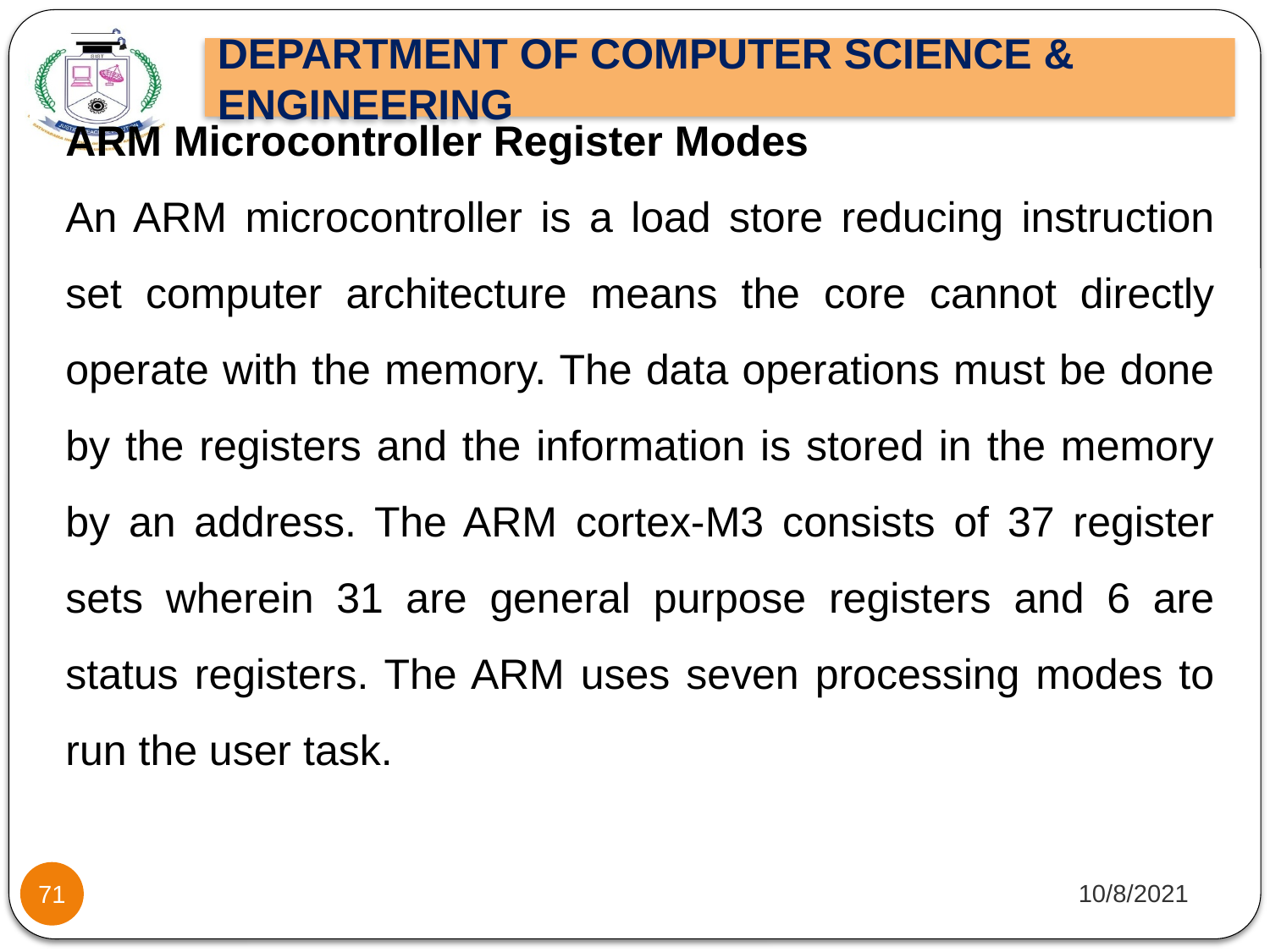

ARM Microcontroller Register Modes
An ARM microcontroller is a load store reducing instruction set computer architecture means the core cannot directly operate with the memory. The data operations must be done by the registers and the information is stored in the memory by an address. The ARM cortex-M3 consists of 37 register sets wherein 31 are general purpose registers and 6 are status registers. The ARM uses seven processing modes to run the user task.
10/8/2021
71